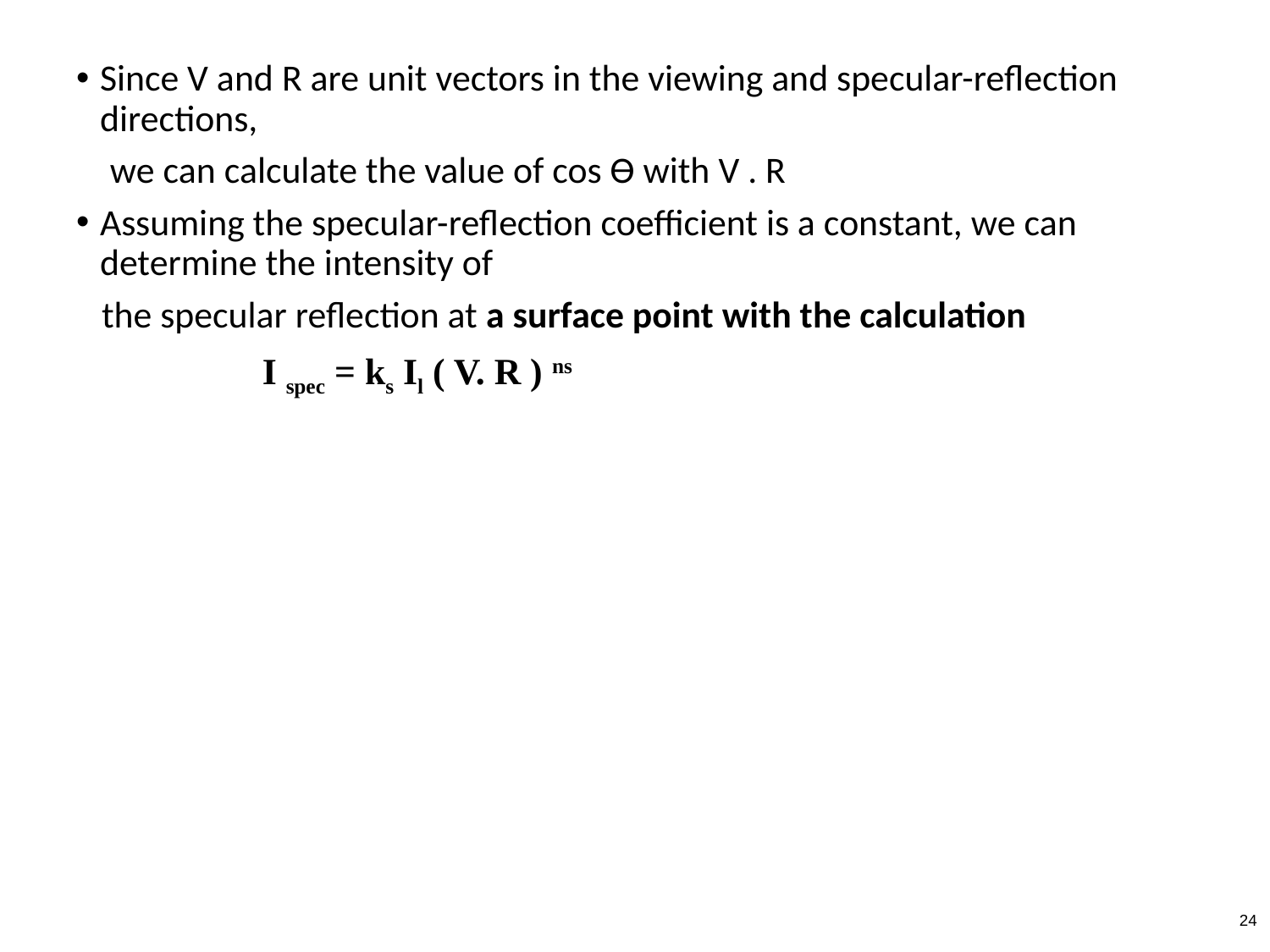

Since V and R are unit vectors in the viewing and specular-reflection directions,
    we can calculate the value of cos ϴ with V . R
Assuming the specular-reflection coefficient is a constant, we can determine the intensity of
   the specular reflection at a surface point with the calculation
                    I spec = ks Il ( V. R ) ns
24